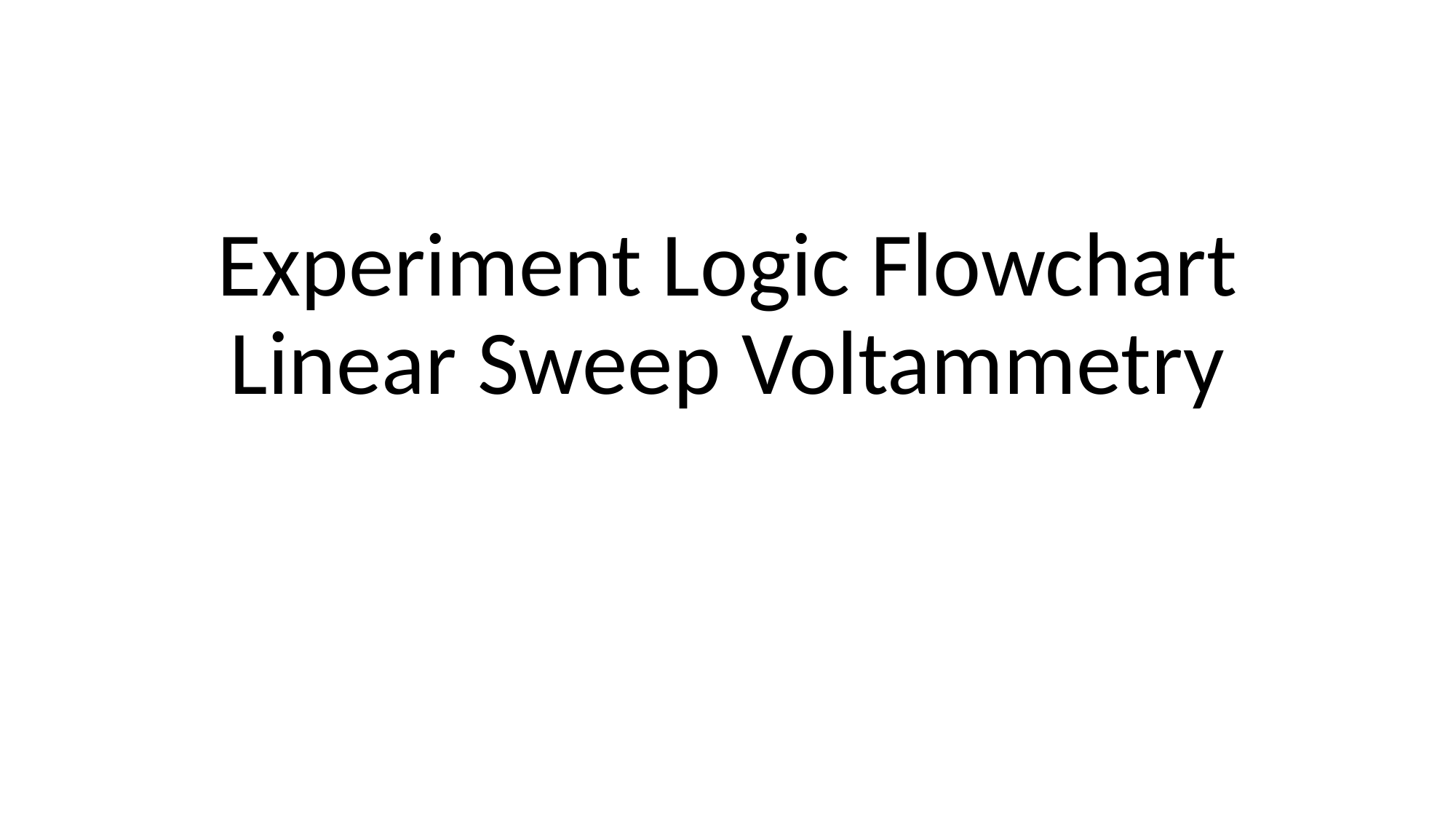

# Experiment Logic Flowchart Linear Sweep Voltammetry